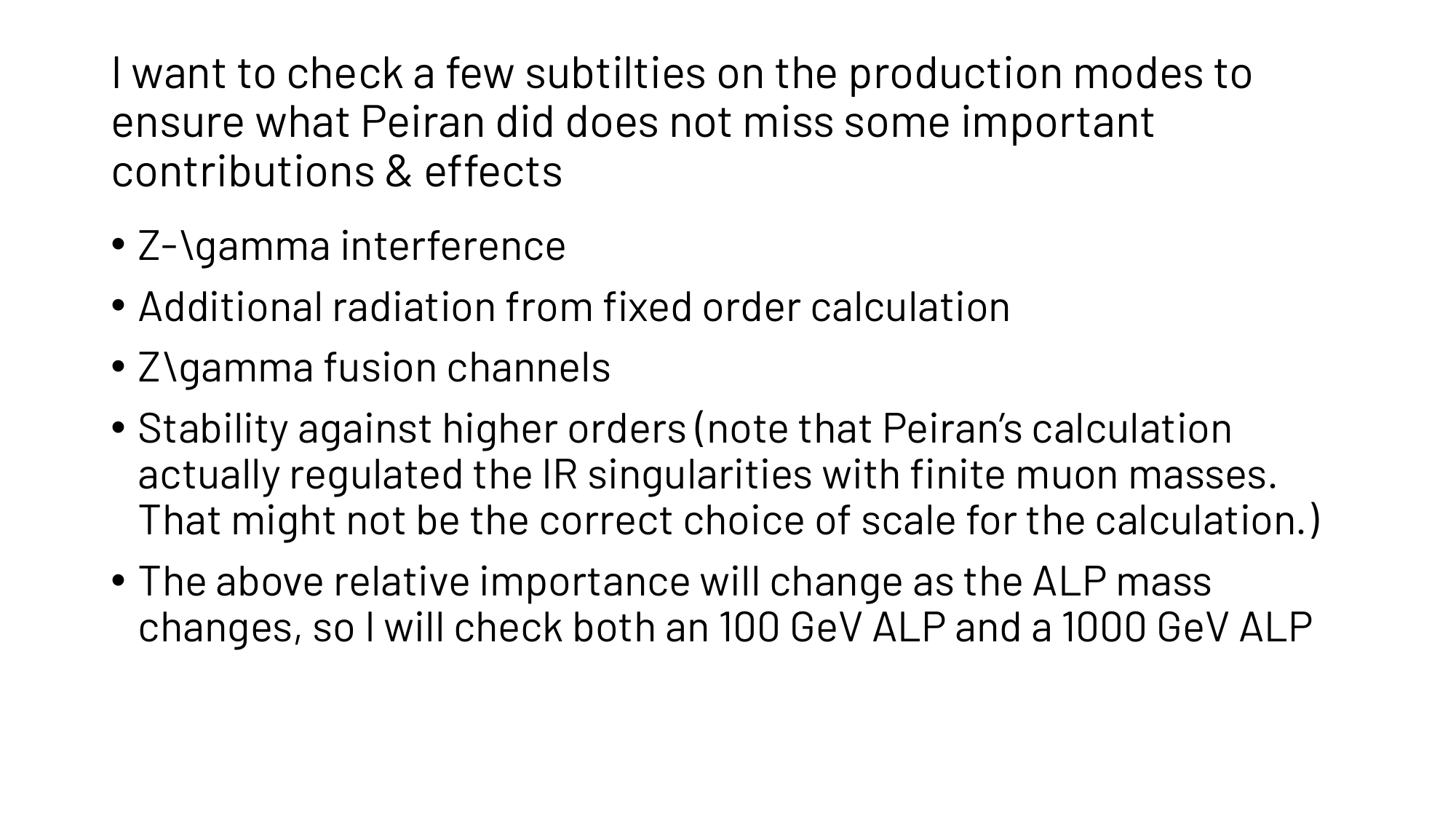

# I want to check a few subtilties on the production modes to ensure what Peiran did does not miss some important contributions & effects
Z-\gamma interference
Additional radiation from fixed order calculation
Z\gamma fusion channels
Stability against higher orders (note that Peiran’s calculation actually regulated the IR singularities with finite muon masses. That might not be the correct choice of scale for the calculation.)
The above relative importance will change as the ALP mass changes, so I will check both an 100 GeV ALP and a 1000 GeV ALP